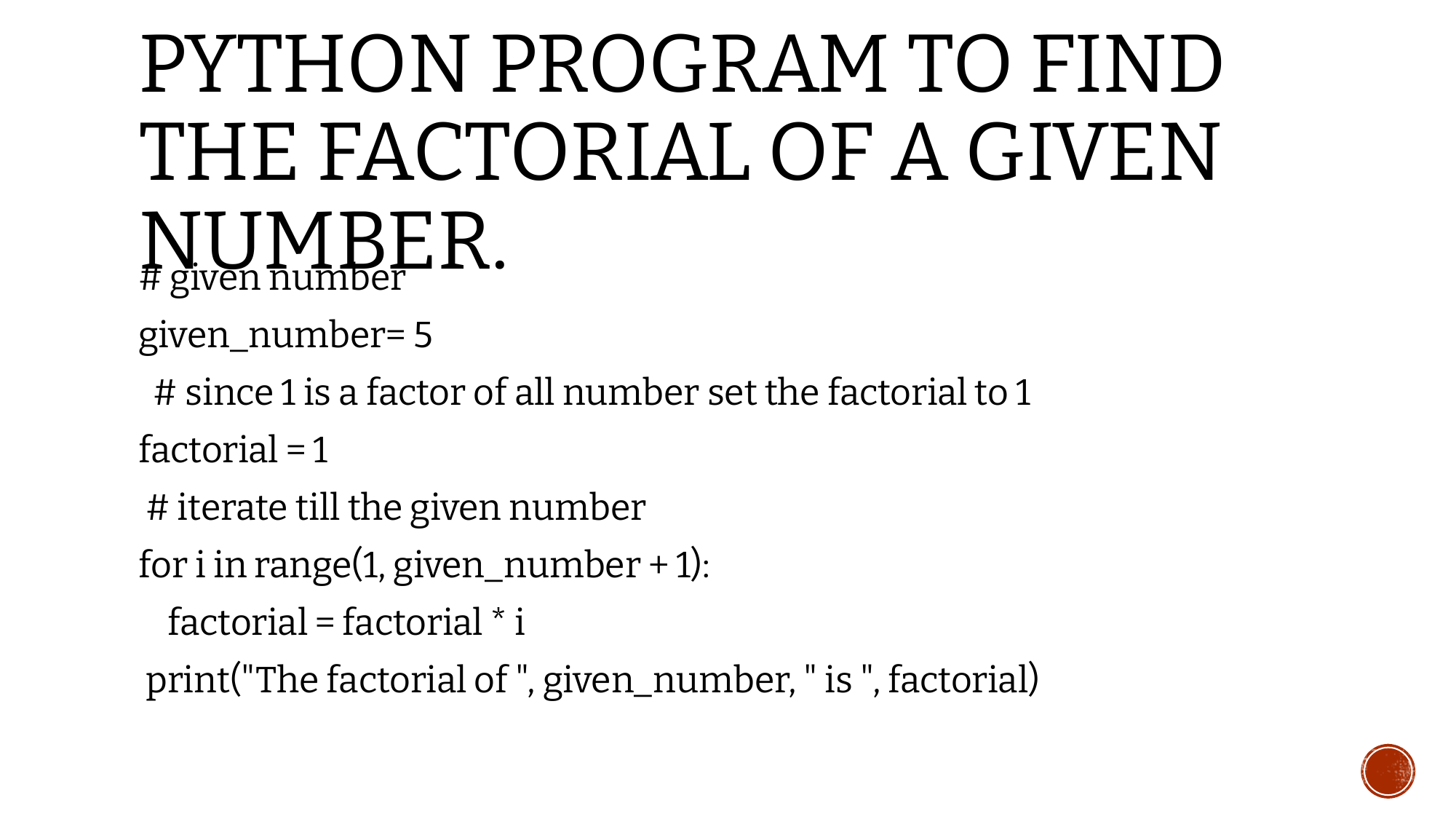

# Python program to find the factorial of a given number.
# given number
given_number= 5
  # since 1 is a factor of all number set the factorial to 1
factorial = 1
 # iterate till the given number
for i in range(1, given_number + 1):
    factorial = factorial * i
 print("The factorial of ", given_number, " is ", factorial)